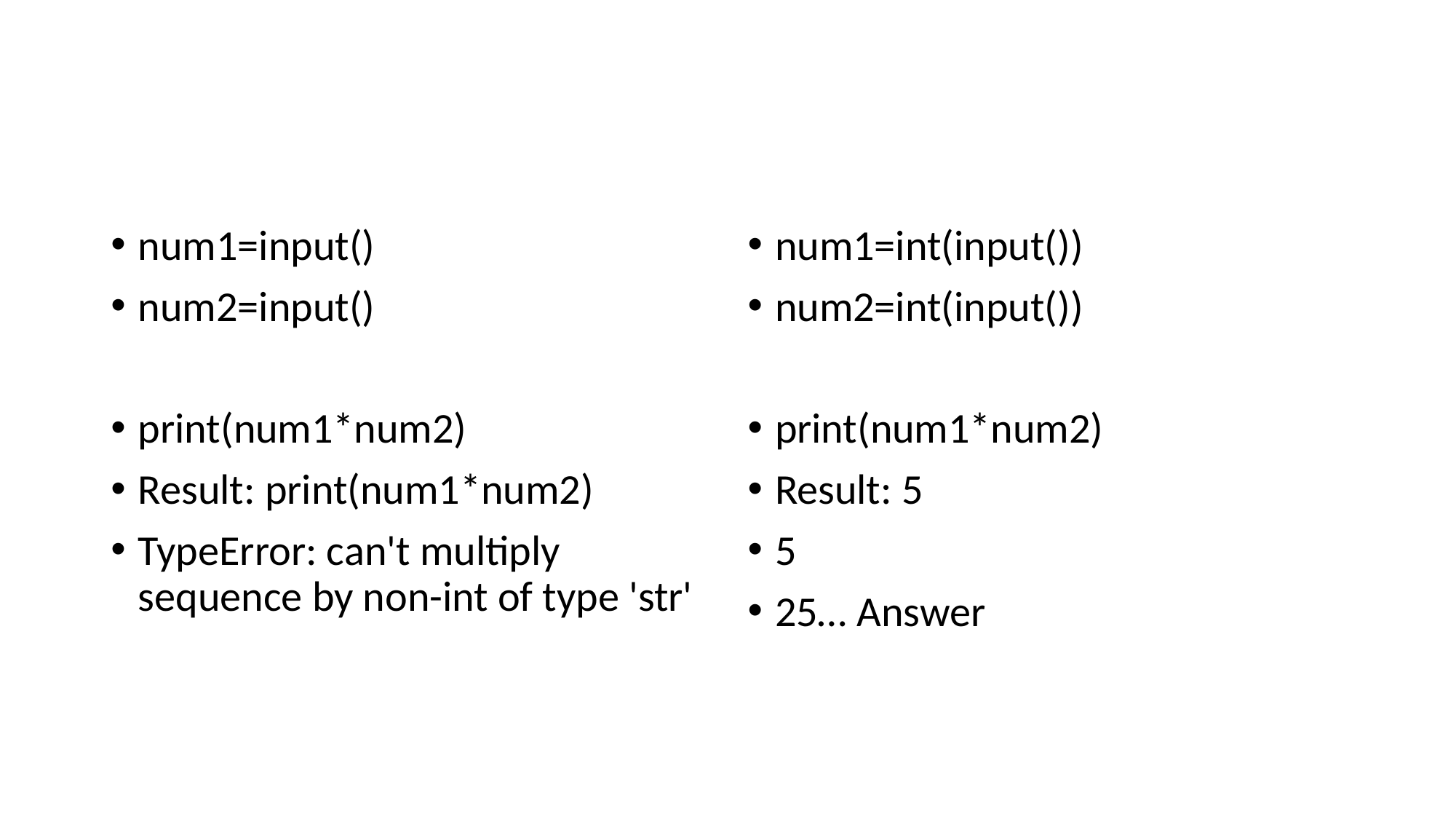

#
num1=input()
num2=input()

print(num1*num2)
Result: print(num1*num2)
TypeError: can't multiply sequence by non-int of type 'str'
num1=int(input())
num2=int(input())

print(num1*num2)
Result: 5
5
25… Answer